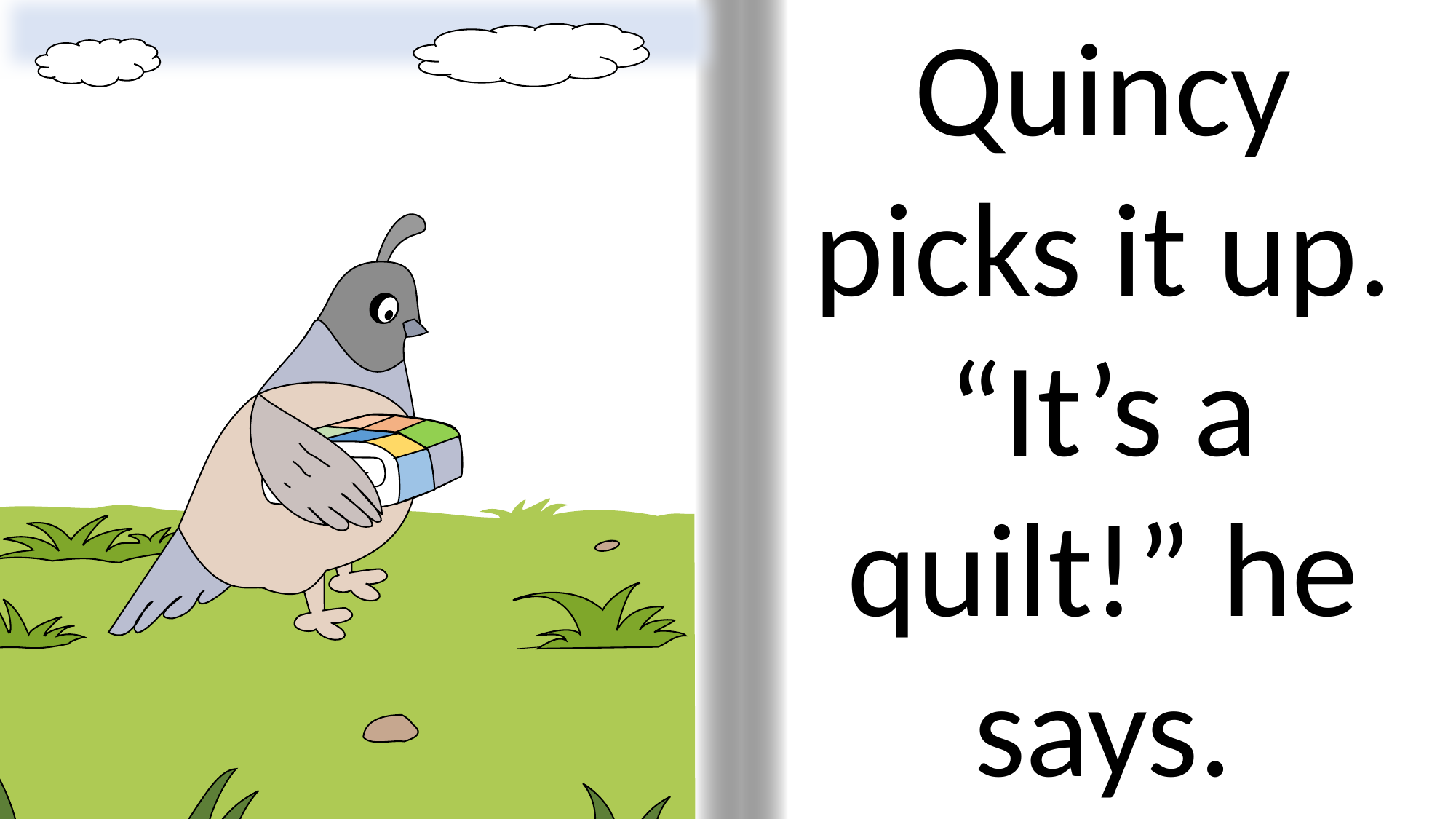

Quincy picks it up. “It’s a quilt!” he says.